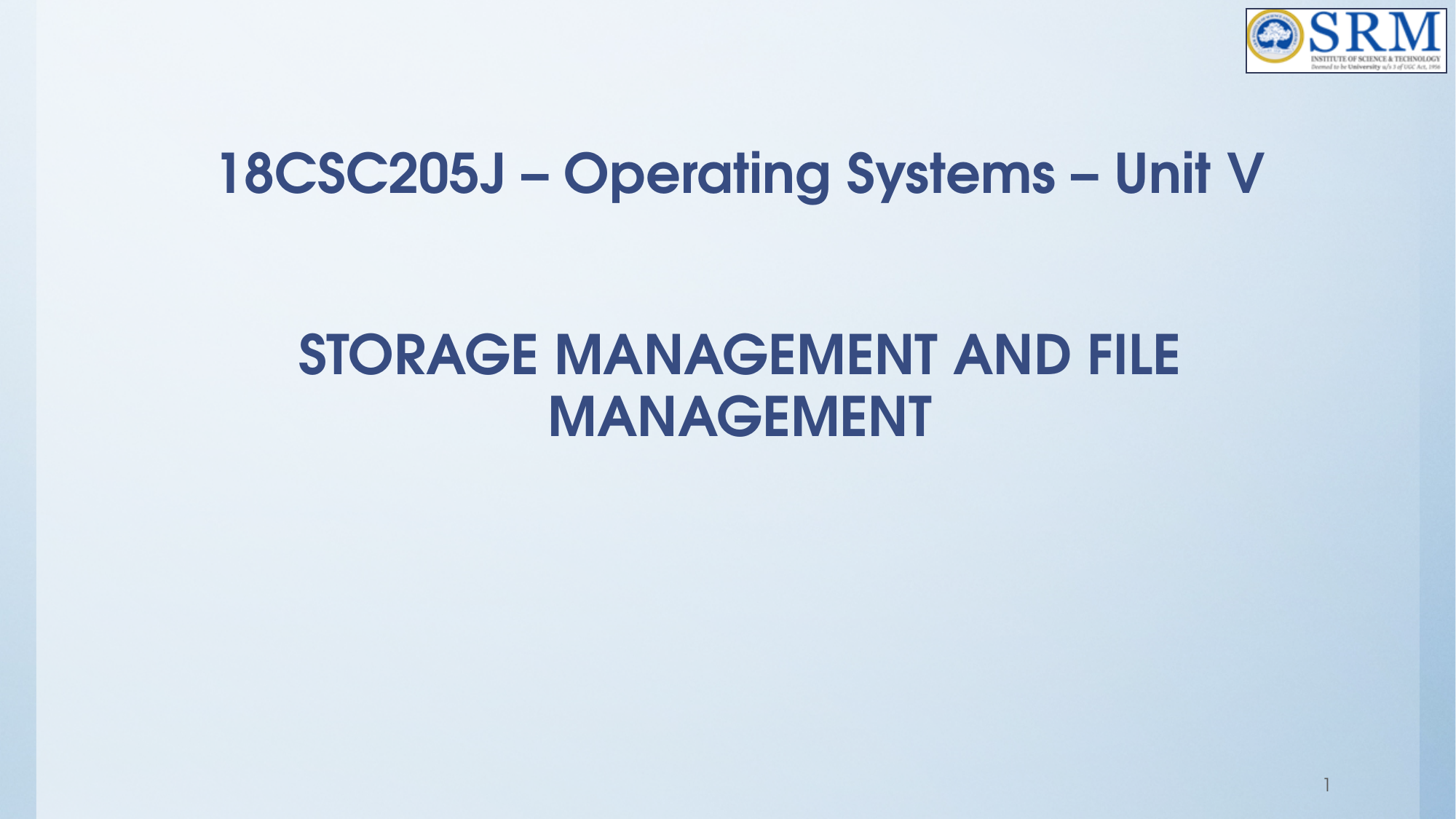

18CSC205J – Operating Systems – Unit V

STORAGE MANAGEMENT AND FILE MANAGEMENT
1